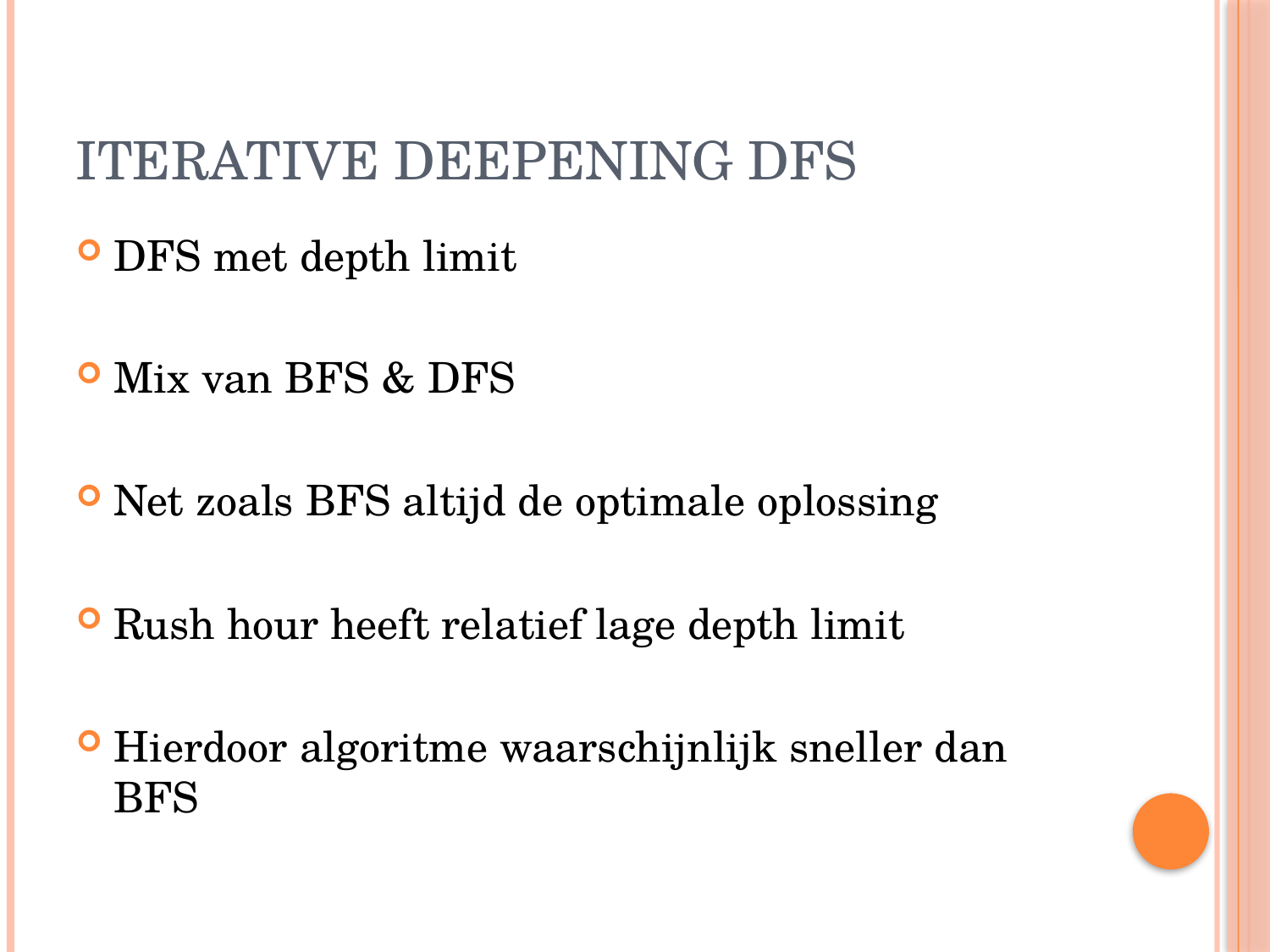

# Iterative deepening DFS
DFS met depth limit

Mix van BFS & DFS

Net zoals BFS altijd de optimale oplossing

Rush hour heeft relatief lage depth limit

Hierdoor algoritme waarschijnlijk sneller dan BFS